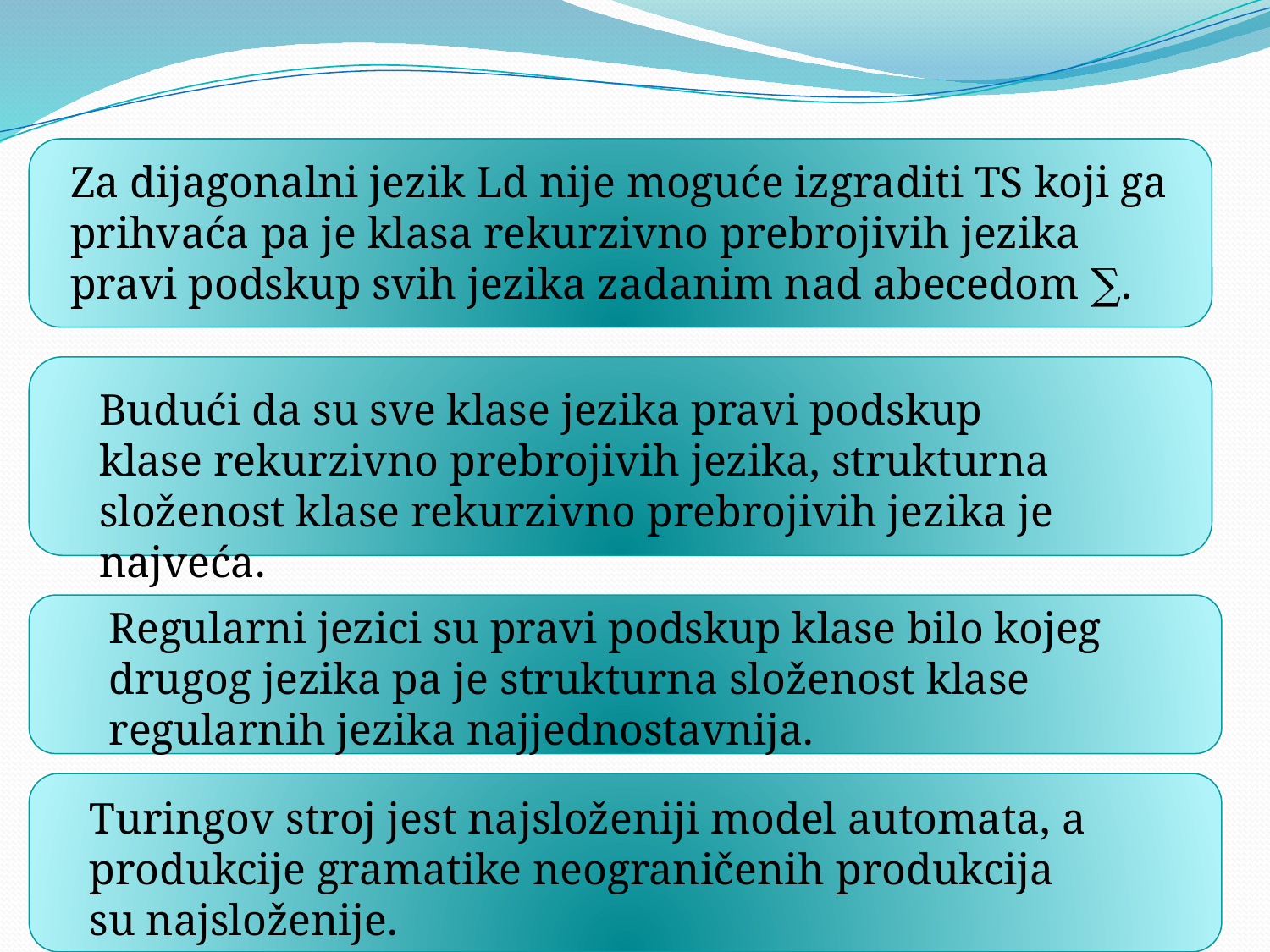

Za dijagonalni jezik Ld nije moguće izgraditi TS koji ga prihvaća pa je klasa rekurzivno prebrojivih jezika pravi podskup svih jezika zadanim nad abecedom ∑.

Budući da su sve klase jezika pravi podskup klase rekurzivno prebrojivih jezika, strukturna složenost klase rekurzivno prebrojivih jezika je najveća.

Regularni jezici su pravi podskup klase bilo kojeg drugog jezika pa je strukturna složenost klase regularnih jezika najjednostavnija.

Turingov stroj jest najsloženiji model automata, a produkcije gramatike neograničenih produkcija su najsloženije.